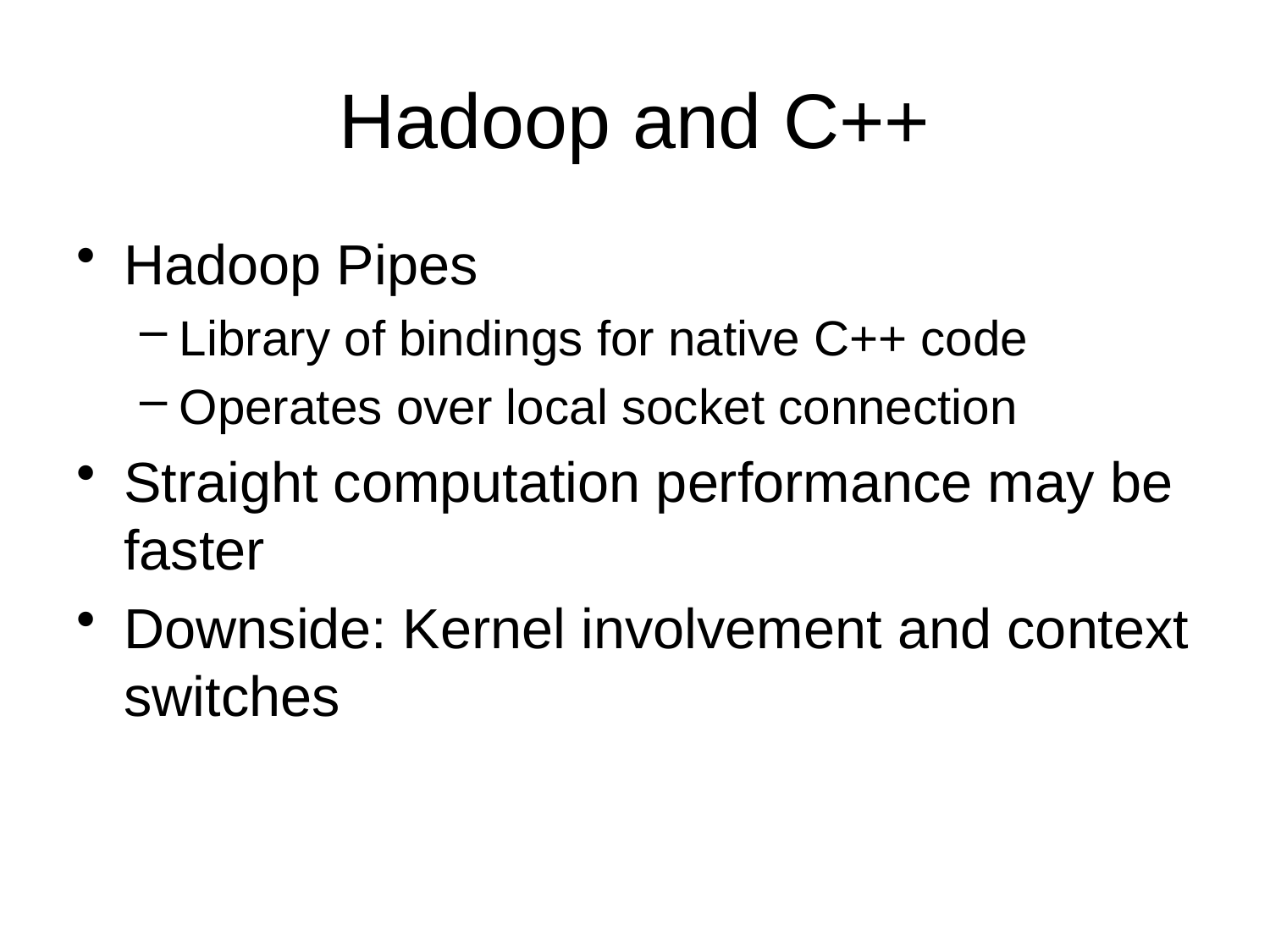

# Hadoop and C++
Hadoop Pipes
Library of bindings for native C++ code
Operates over local socket connection
Straight computation performance may be faster
Downside: Kernel involvement and context switches